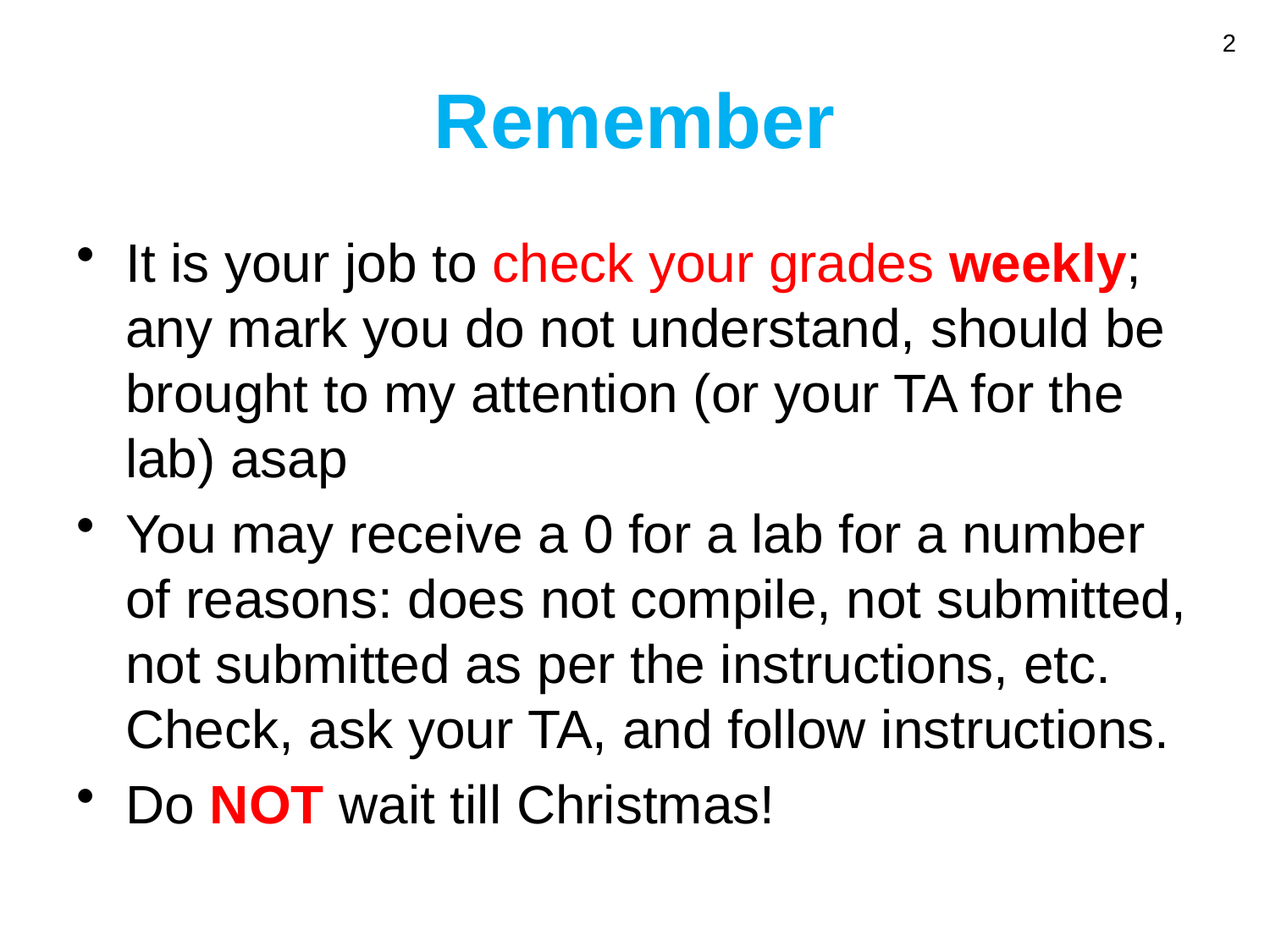

2
# Remember
It is your job to check your grades weekly; any mark you do not understand, should be brought to my attention (or your TA for the lab) asap
You may receive a 0 for a lab for a number of reasons: does not compile, not submitted, not submitted as per the instructions, etc. Check, ask your TA, and follow instructions.
Do NOT wait till Christmas!